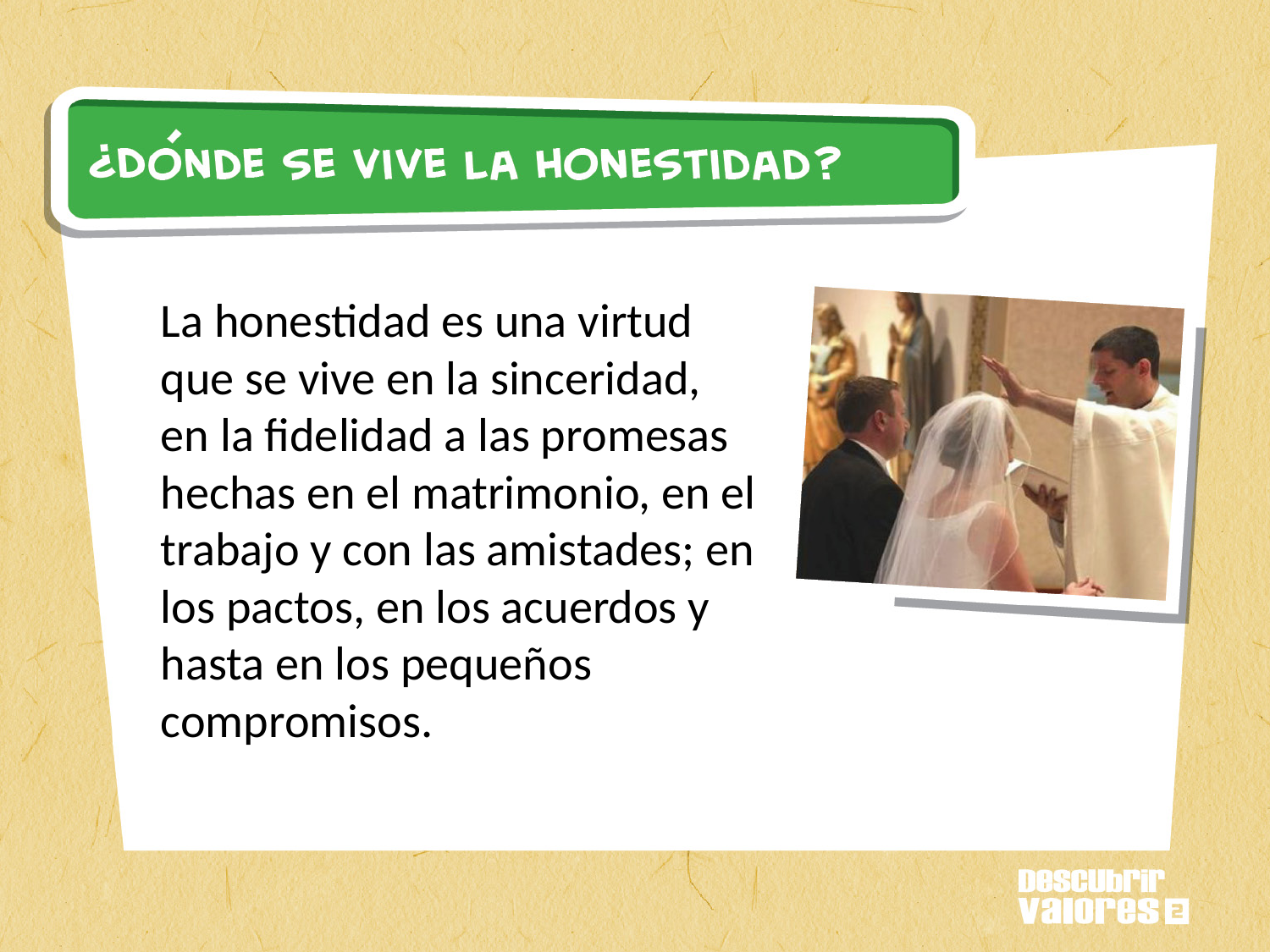

# La honestidad es una virtud que se vive en la sinceridad, en la fidelidad a las promesas hechas en el matrimonio, en el trabajo y con las amistades; en los pactos, en los acuerdos y hasta en los pequeños compromisos.